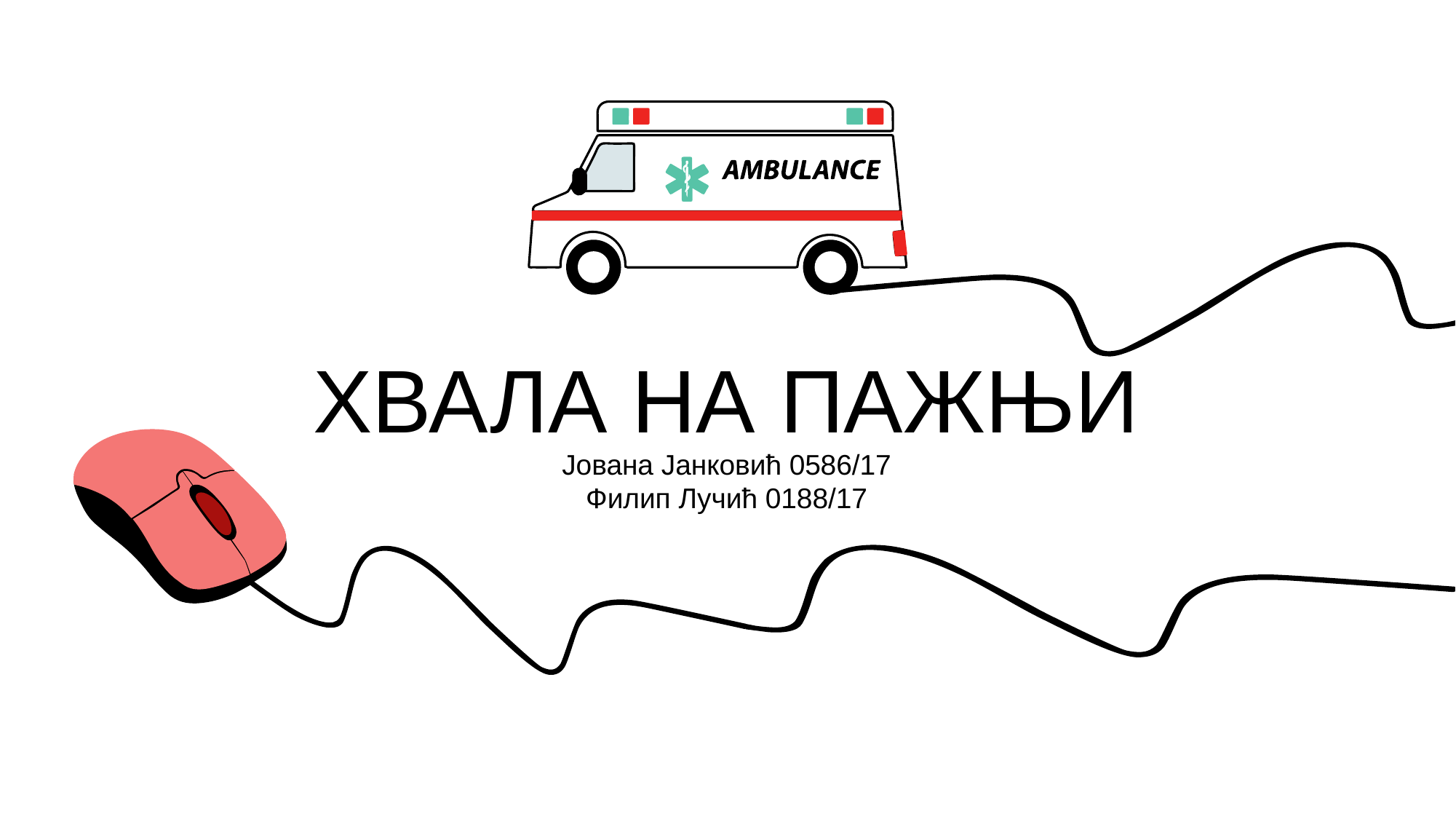

ХВАЛА НА ПАЖЊИ

Јована Јанковић 0586/17
Филип Лучић 0188/17